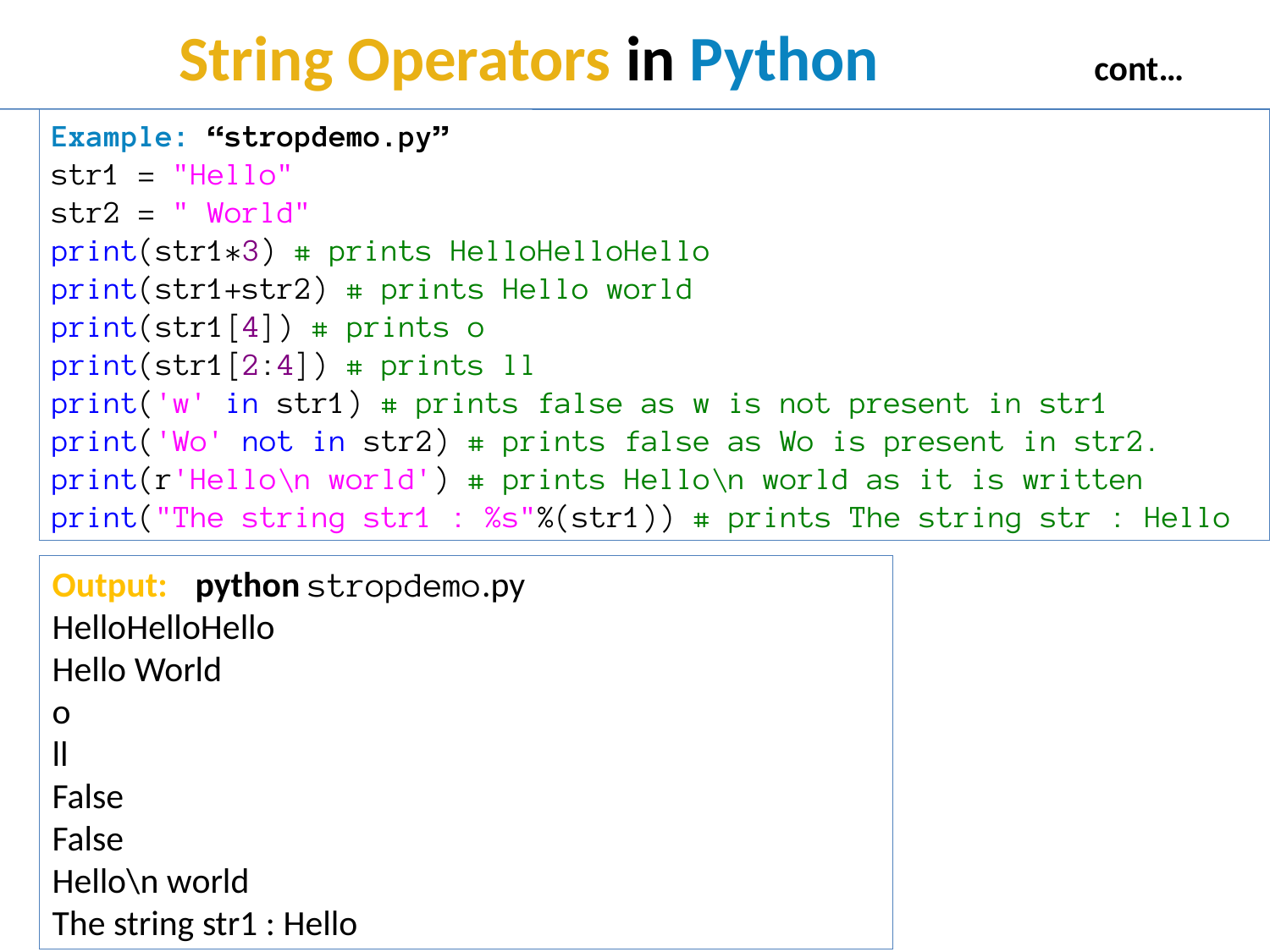

# String Operators in Python 		cont…
Example: “stropdemo.py”
str1 = "Hello"
str2 = " World"
print(str1*3) # prints HelloHelloHello
print(str1+str2) # prints Hello world
print(str1[4]) # prints o
print(str1[2:4]) # prints ll
print('w' in str1) # prints false as w is not present in str1
print('Wo' not in str2) # prints false as Wo is present in str2.
print(r'Hello\n world') # prints Hello\n world as it is written
print("The string str1 : %s"%(str1)) # prints The string str : Hello

Output:	  python stropdemo.py
HelloHelloHello
Hello World
o
ll
False
False
Hello\n world
The string str1 : Hello